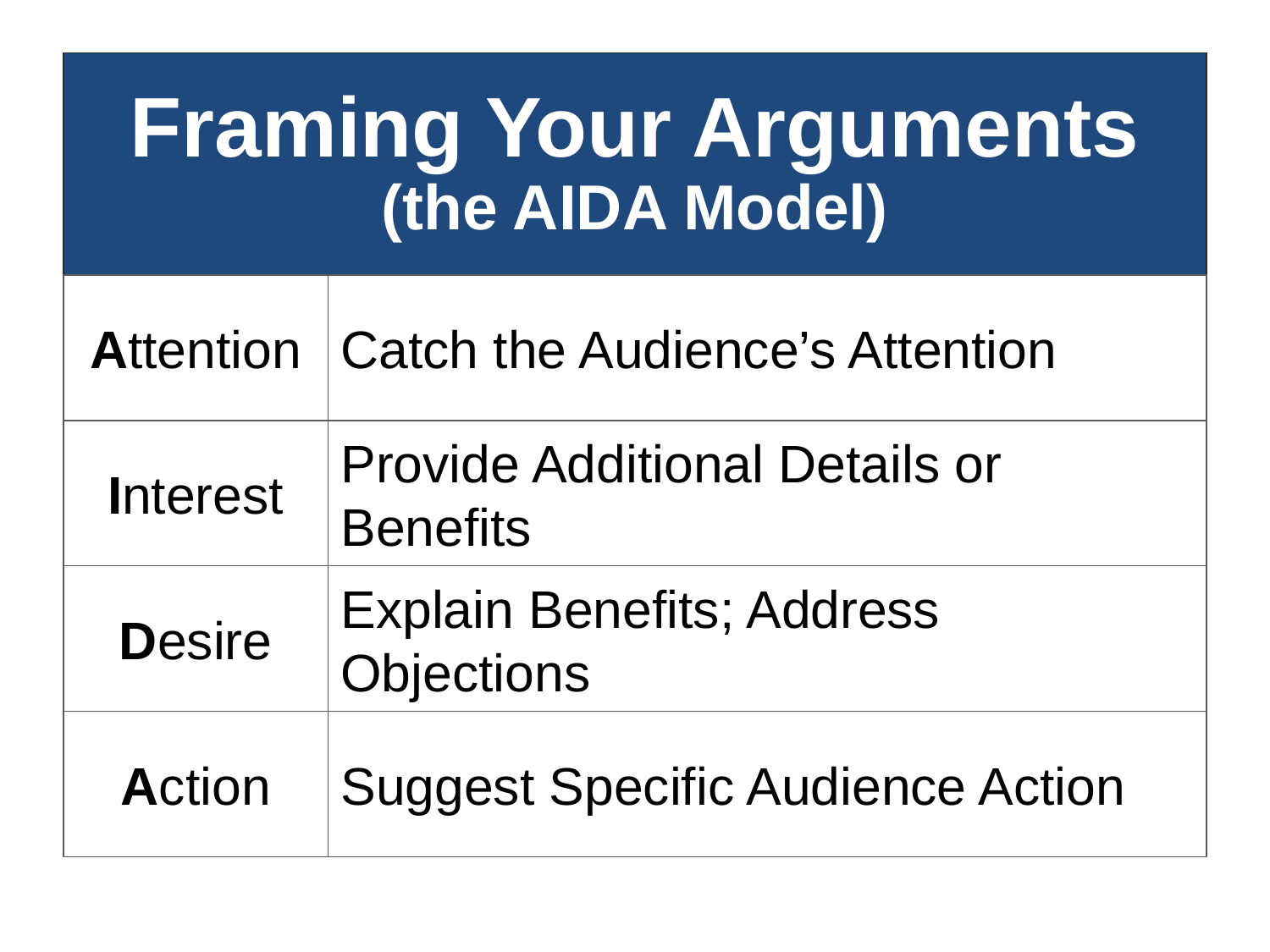

# Framing Your Arguments (the AIDA Model)
Attention
Catch the Audience’s Attention
Interest
Provide Additional Details or Benefits
Desire
Explain Benefits; Address Objections
Action
Suggest Specific Audience Action